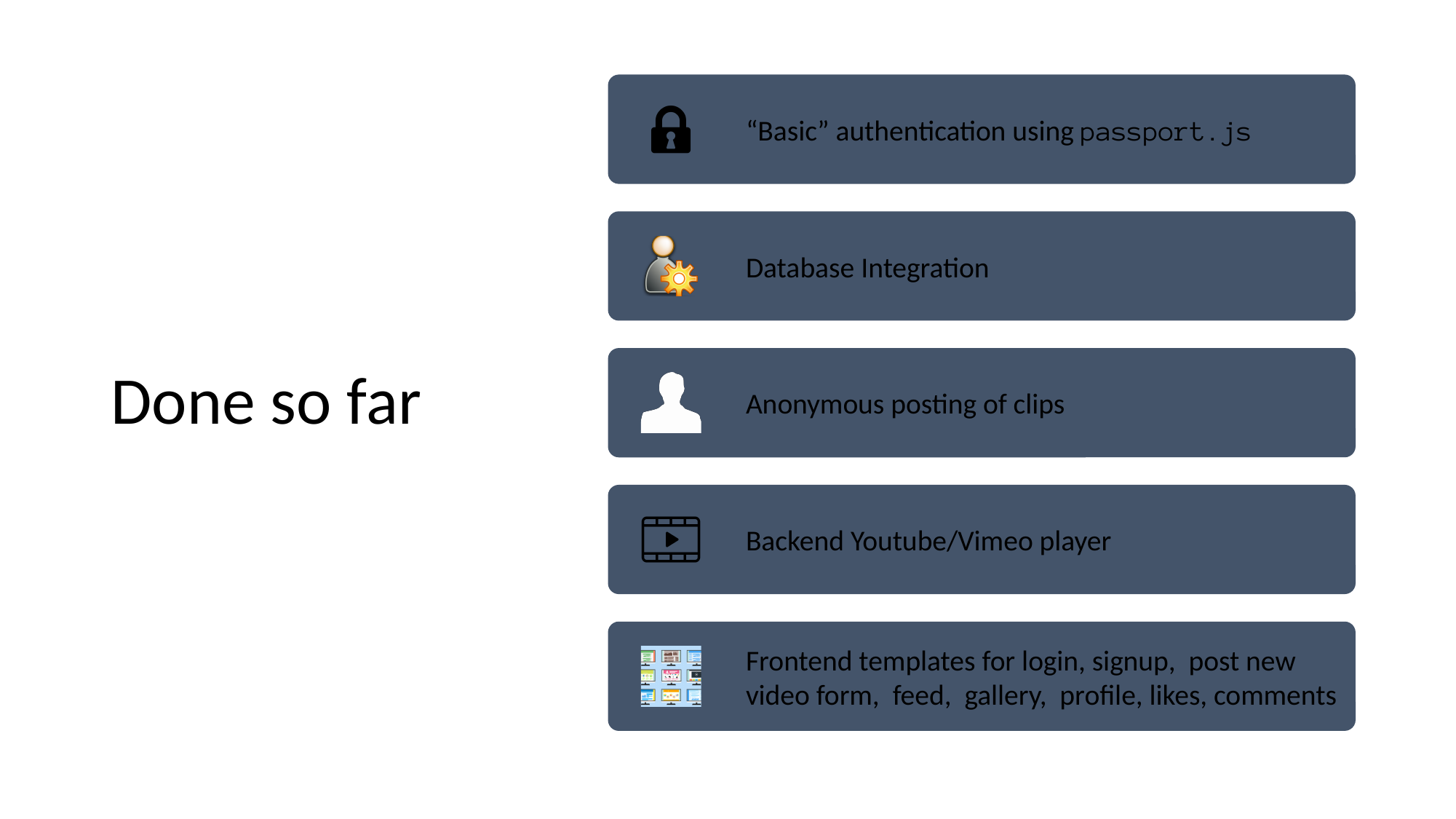

# Done so far
“Basic” authentication using passport.js
Database Integration
Anonymous posting of clips
Backend Youtube/Vimeo player
Frontend templates for login, signup,  post new video form,  feed,  gallery,  profile, likes, comments